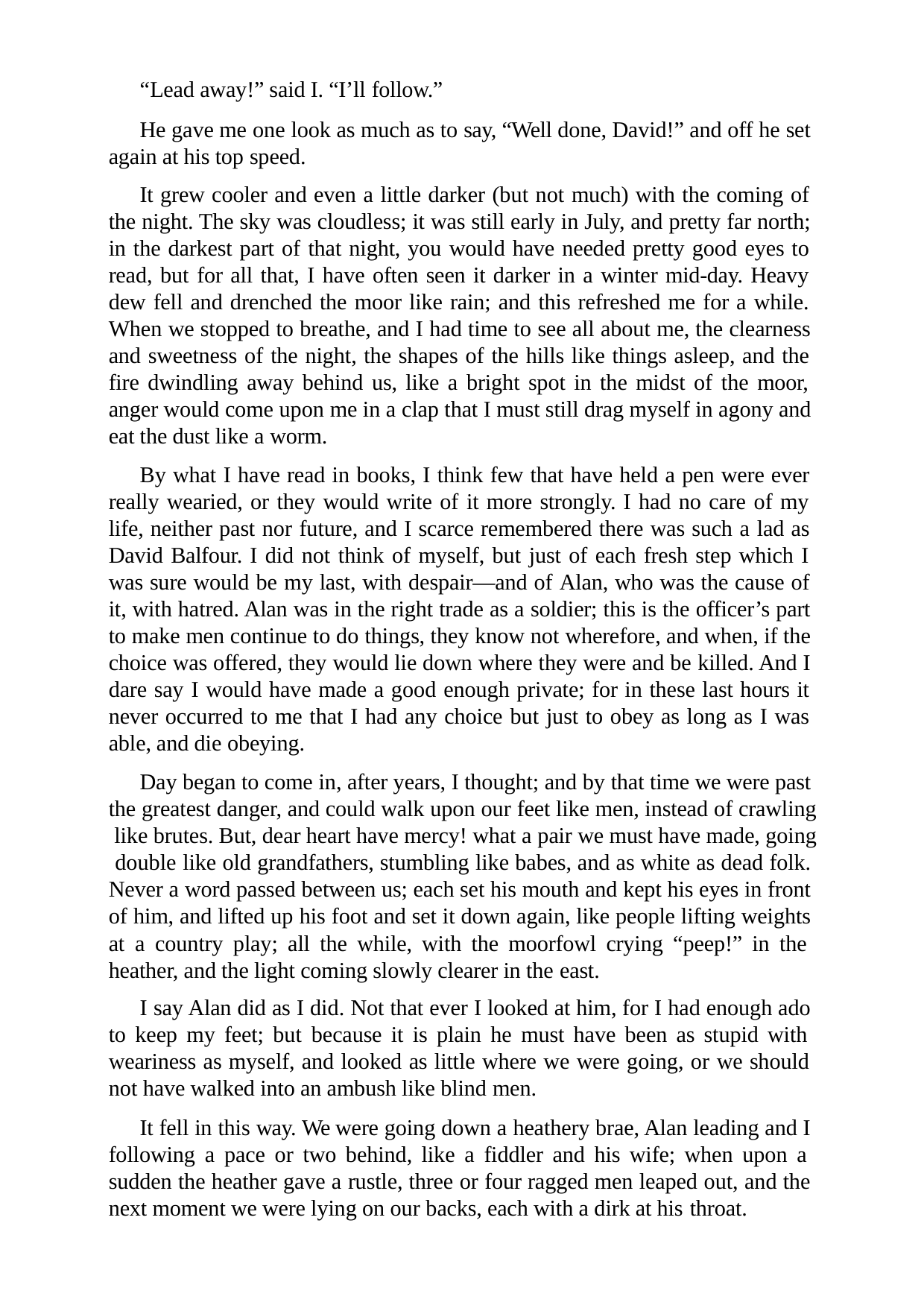

“Lead away!” said I. “I’ll follow.”
He gave me one look as much as to say, “Well done, David!” and off he set  again at his top speed.
It grew cooler and even a little darker (but not much) with the coming of  the night. The sky was cloudless; it was still early in July, and pretty far north;  in the darkest part of that night, you would have needed pretty good eyes to  read, but for all that, I have often seen it darker in a winter mid-day. Heavy  dew fell and drenched the moor like rain; and this refreshed me for a while.  When we stopped to breathe, and I had time to see all about me, the clearness  and sweetness of the night, the shapes of the hills like things asleep, and the  fire dwindling away behind us, like a bright spot in the midst of the moor,  anger would come upon me in a clap that I must still drag myself in agony and  eat the dust like a worm.
By what I have read in books, I think few that have held a pen were ever  really wearied, or they would write of it more strongly. I had no care of my  life, neither past nor future, and I scarce remembered there was such a lad as  David Balfour. I did not think of myself, but just of each fresh step which I  was sure would be my last, with despair—and of Alan, who was the cause of  it, with hatred. Alan was in the right trade as a soldier; this is the officer’s part  to make men continue to do things, they know not wherefore, and when, if the  choice was offered, they would lie down where they were and be killed. And I  dare say I would have made a good enough private; for in these last hours it  never occurred to me that I had any choice but just to obey as long as I was  able, and die obeying.
Day began to come in, after years, I thought; and by that time we were past  the greatest danger, and could walk upon our feet like men, instead of crawling  like brutes. But, dear heart have mercy! what a pair we must have made, going  double like old grandfathers, stumbling like babes, and as white as dead folk.  Never a word passed between us; each set his mouth and kept his eyes in front  of him, and lifted up his foot and set it down again, like people lifting weights  at a country play; all the while, with the moorfowl crying “peep!” in the  heather, and the light coming slowly clearer in the east.
I say Alan did as I did. Not that ever I looked at him, for I had enough ado  to keep my feet; but because it is plain he must have been as stupid with  weariness as myself, and looked as little where we were going, or we should  not have walked into an ambush like blind men.
It fell in this way. We were going down a heathery brae, Alan leading and I  following a pace or two behind, like a fiddler and his wife; when upon a  sudden the heather gave a rustle, three or four ragged men leaped out, and the  next moment we were lying on our backs, each with a dirk at his throat.